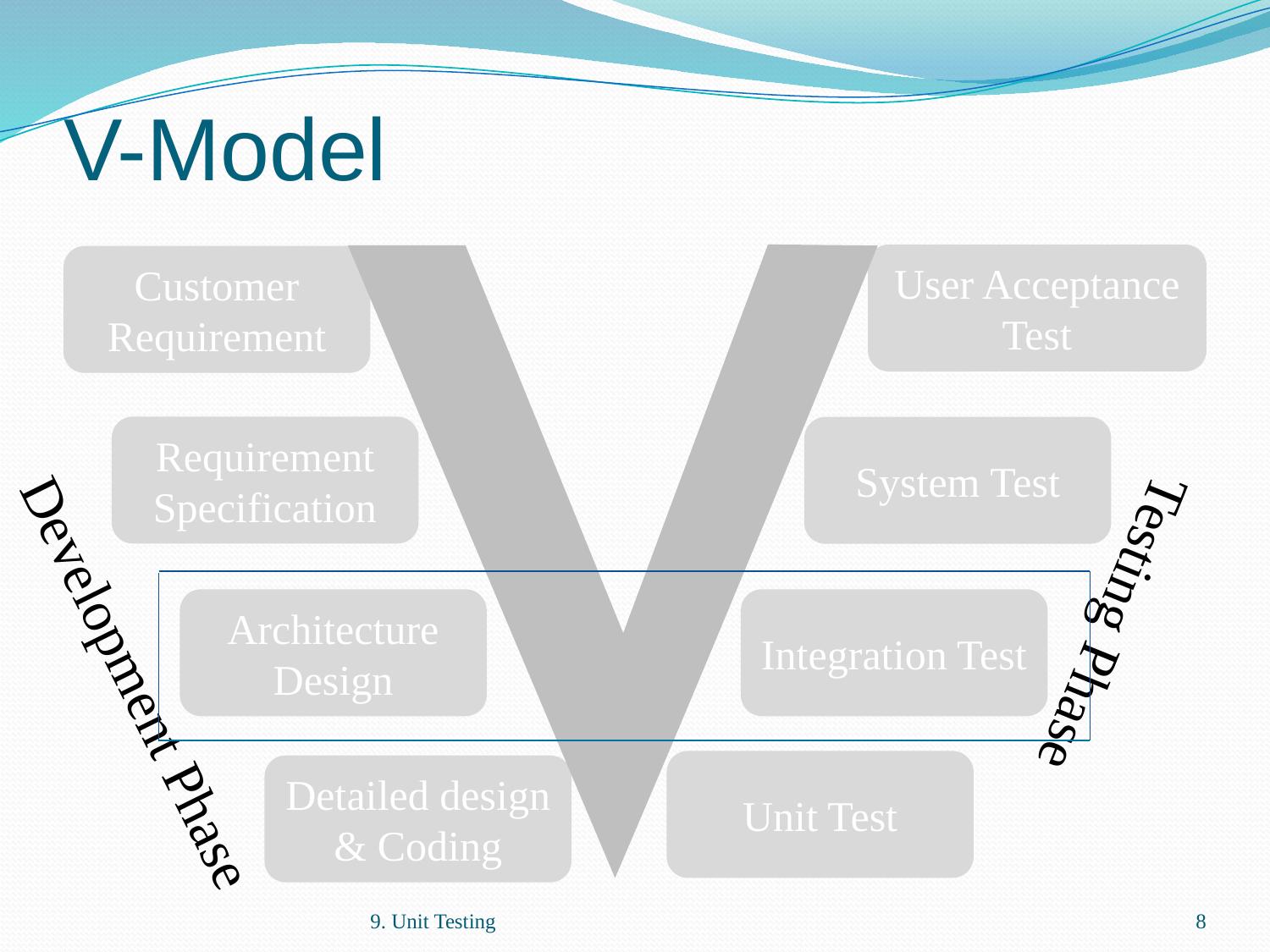

# V-Model

User Acceptance Test
Customer Requirement
Requirement Specification
System Test
Testing Phase
Architecture Design
Integration Test
Development Phase
Unit Test
Detailed design & Coding
9. Unit Testing
8